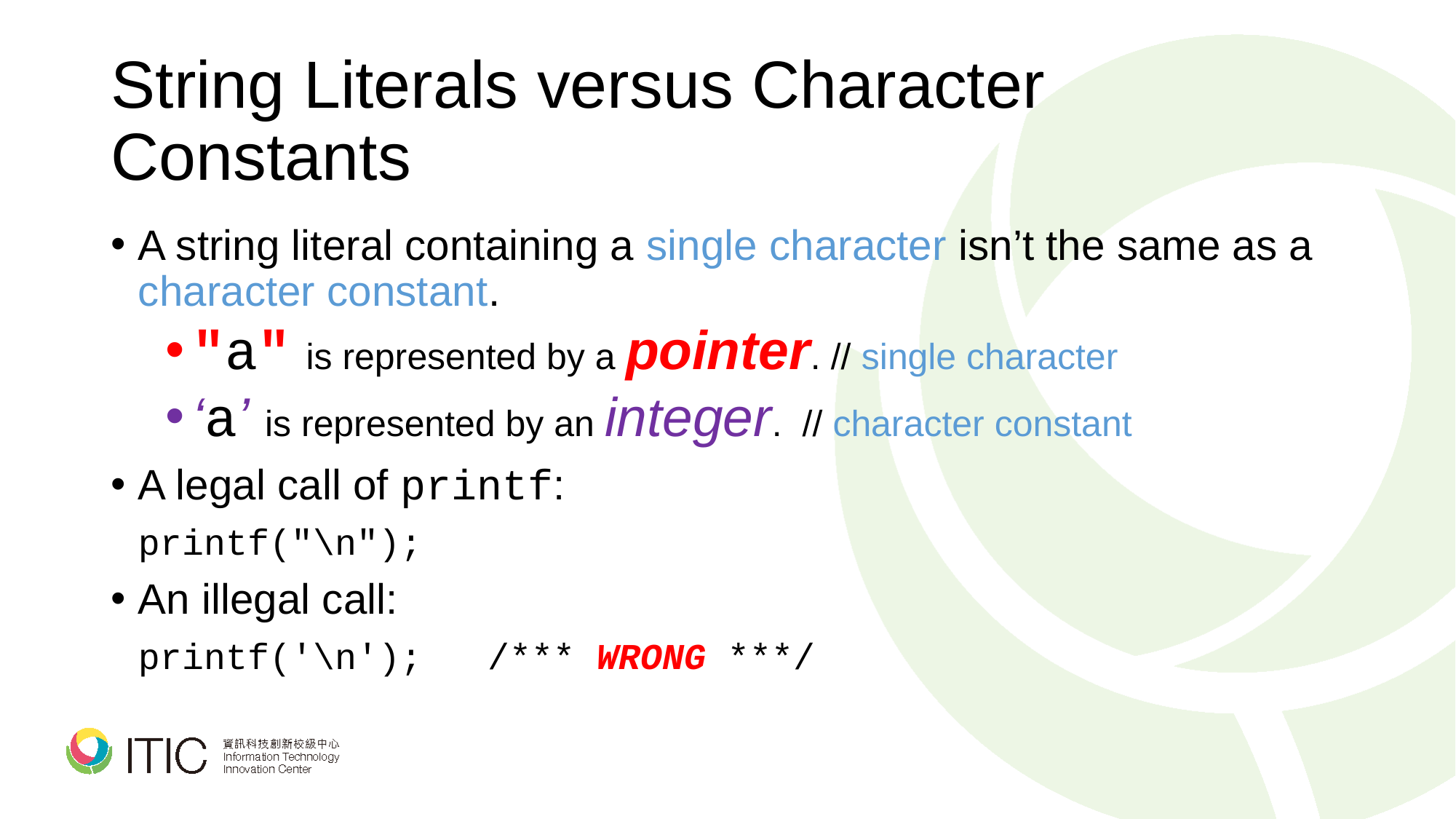

# String Literals versus Character Constants
A string literal containing a single character isn’t the same as a character constant.
"a" is represented by a pointer. // single character
‘a’ is represented by an integer.  // character constant
A legal call of printf:
	printf("\n");
An illegal call:
	printf('\n');   /*** WRONG ***/